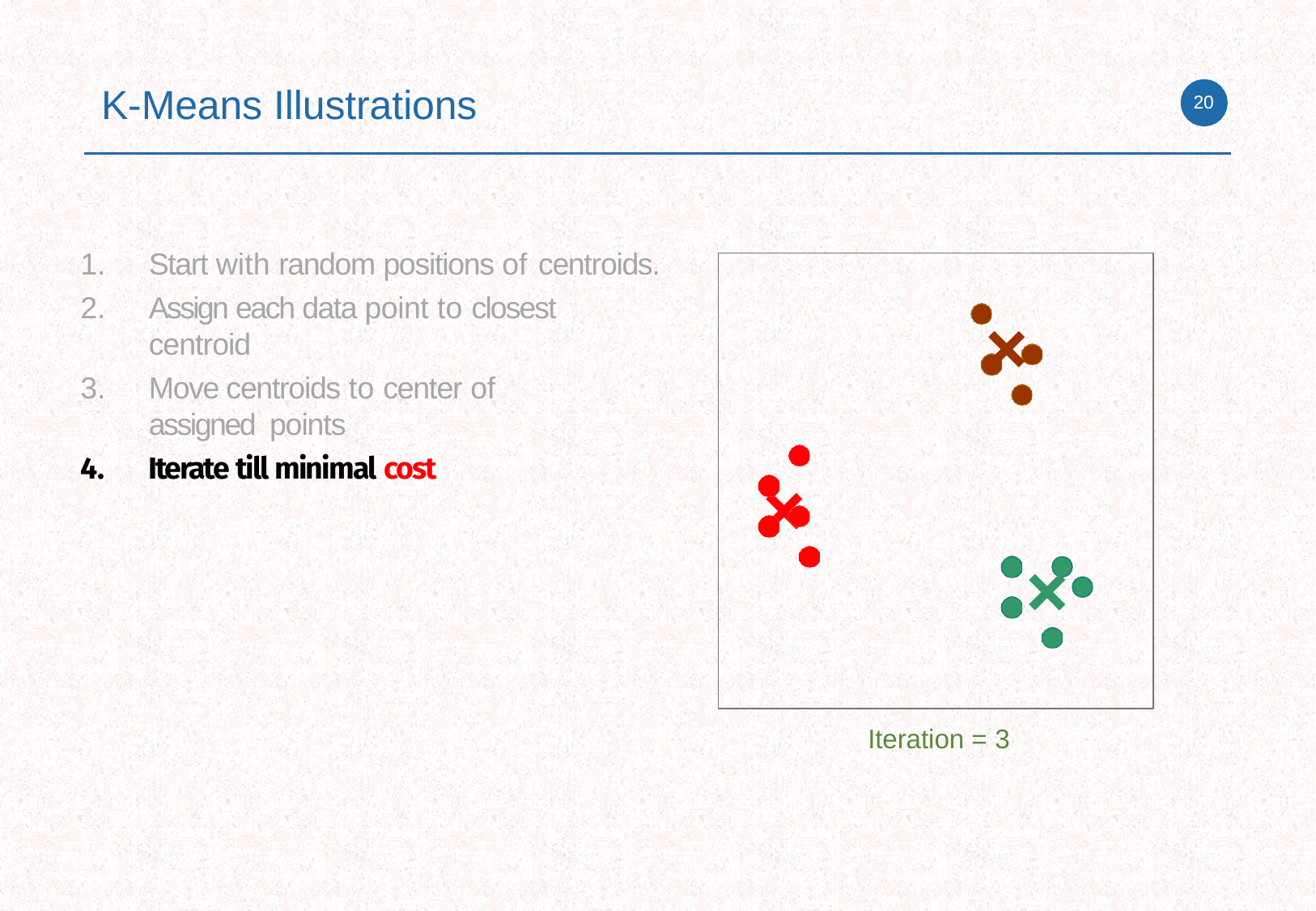

# K-Means Illustrations
20
Start with random positions of centroids.
Assign each data point to closest centroid
Move centroids to center of assigned  points
Iterate till minimal cost

Iteration = 3